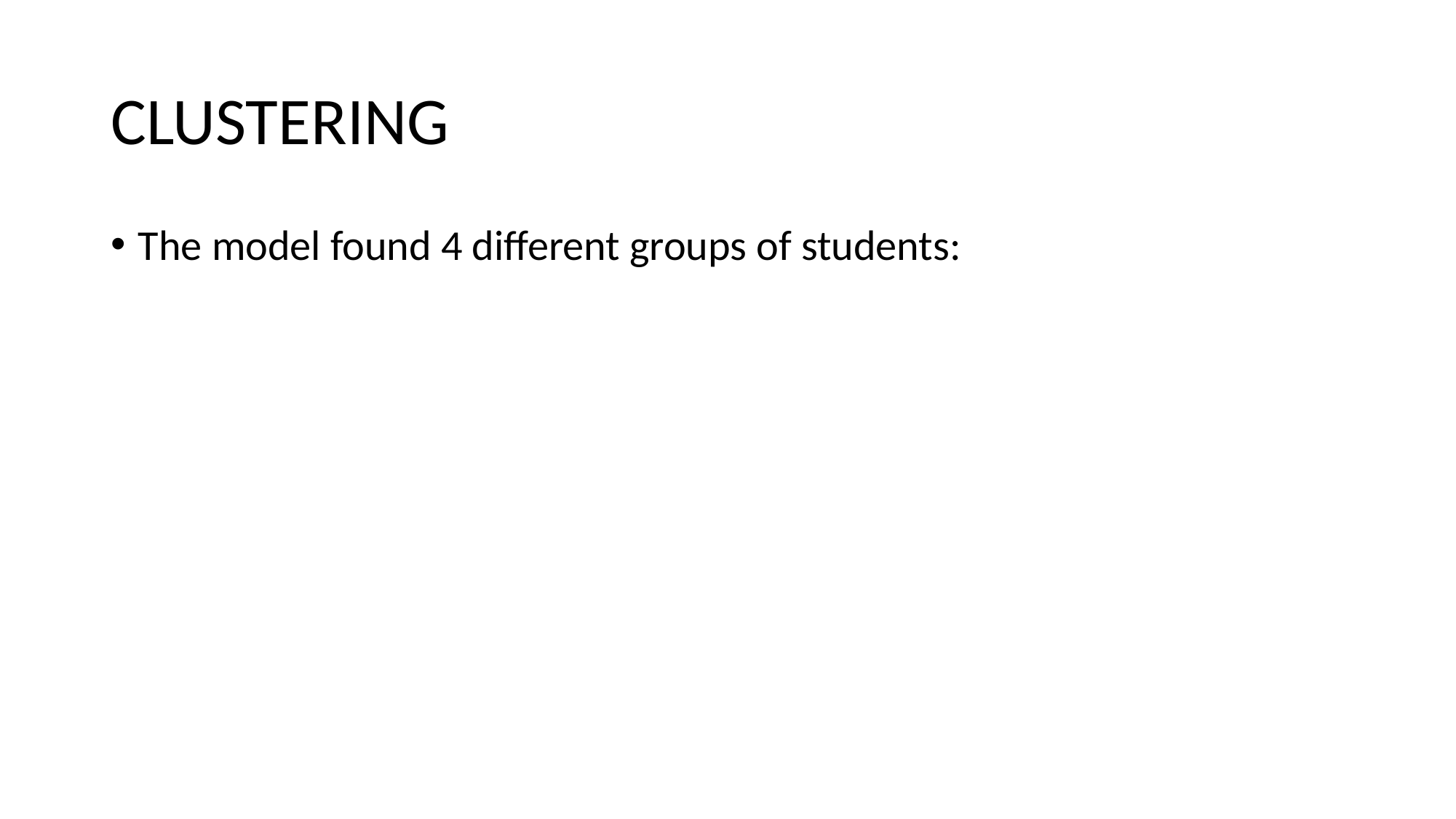

# CLUSTERING
The model found 4 different groups of students: